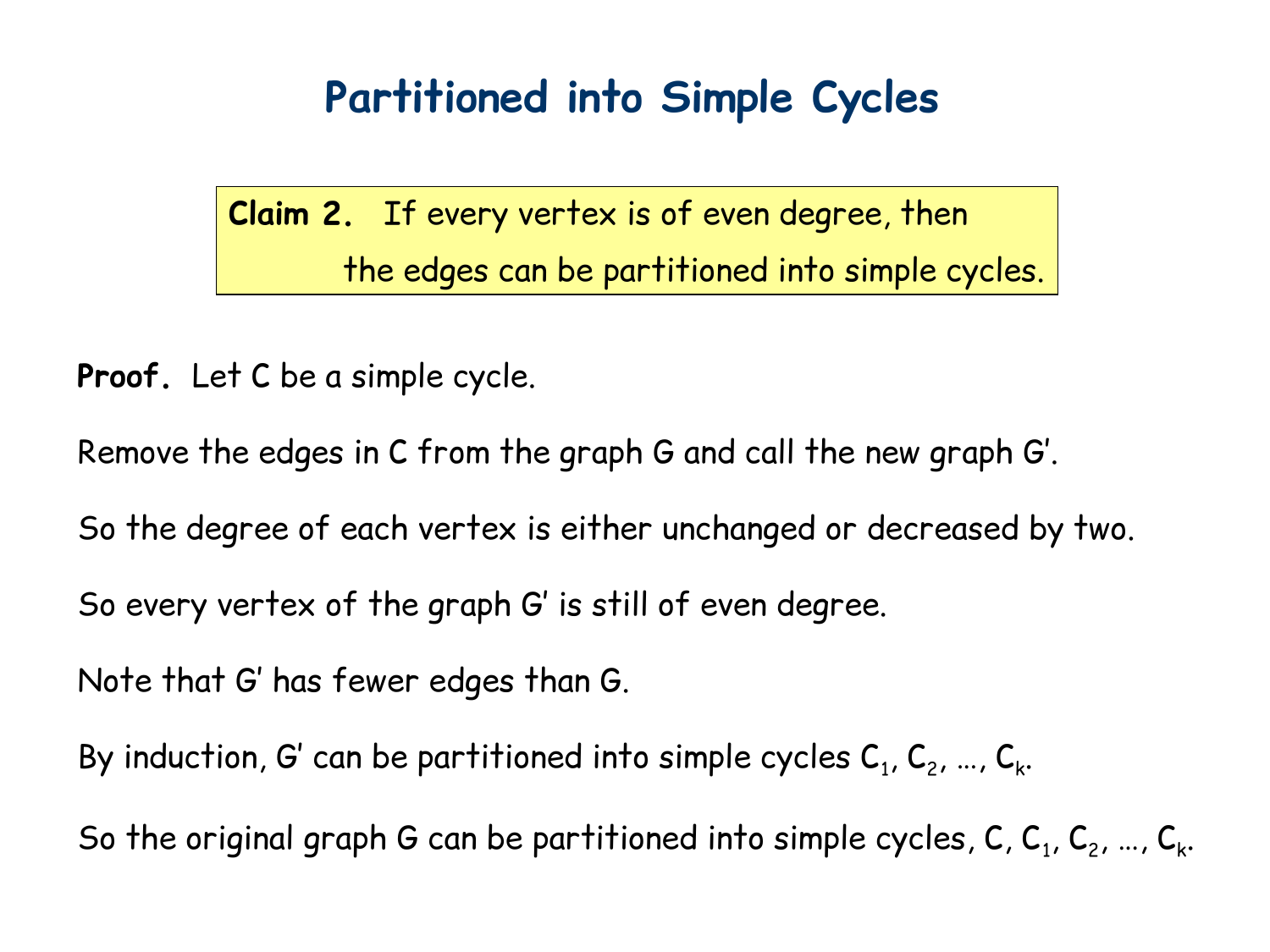

Partitioned into Simple Cycles
Claim 2.   If every vertex is of even degree, then
            the edges can be partitioned into simple cycles.
Proof.  Let C be a simple cycle.

Remove the edges in C from the graph G and call the new graph G’.

So the degree of each vertex is either unchanged or decreased by two.

So every vertex of the graph G’ is still of even degree.

Note that G’ has fewer edges than G.

By induction, G’ can be partitioned into simple cycles C1, C2, …, Ck.

So the original graph G can be partitioned into simple cycles, C, C1, C2, …, Ck.